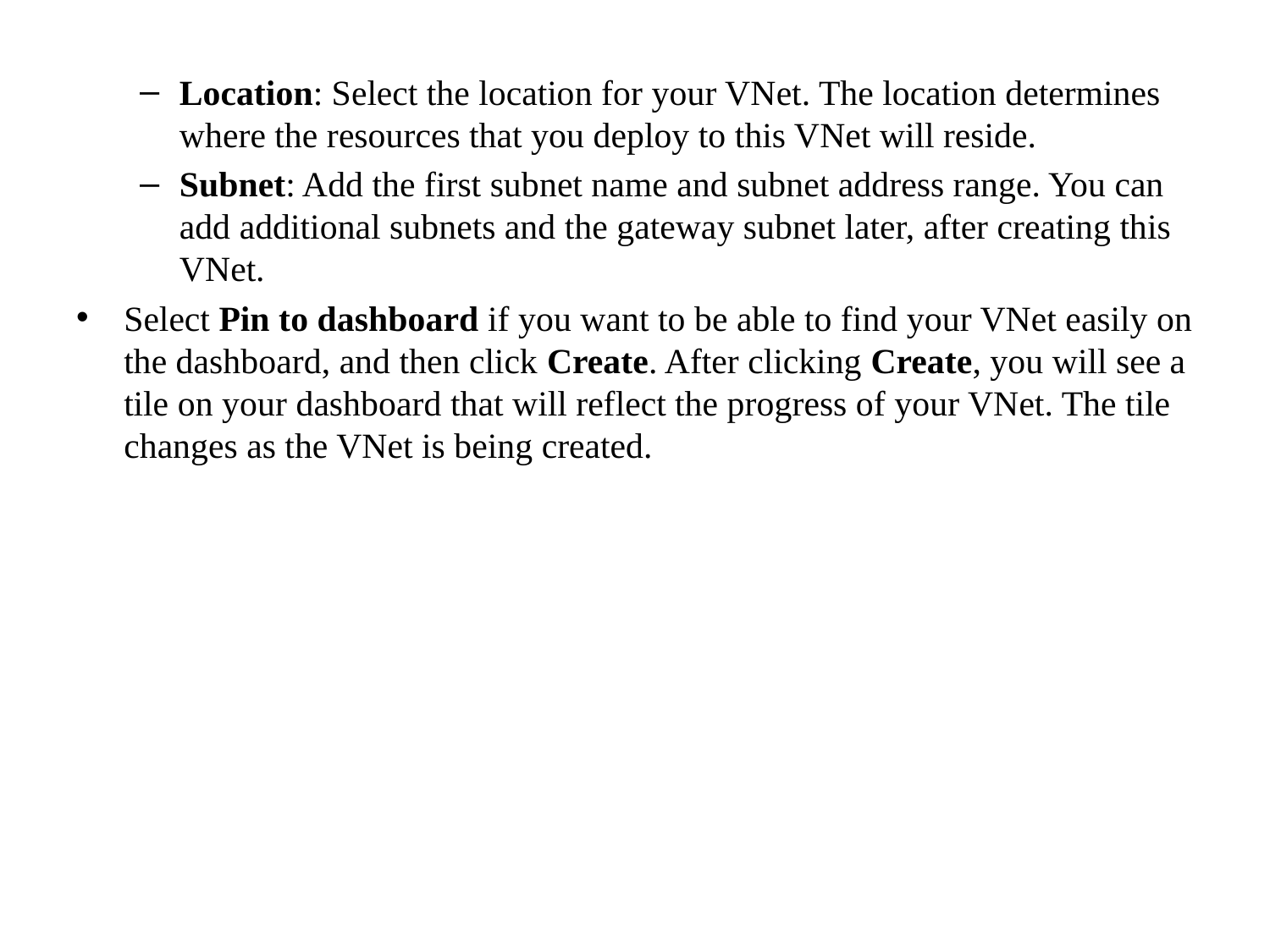

Location: Select the location for your VNet. The location determines where the resources that you deploy to this VNet will reside.
Subnet: Add the first subnet name and subnet address range. You can add additional subnets and the gateway subnet later, after creating this VNet.
Select Pin to dashboard if you want to be able to find your VNet easily on the dashboard, and then click Create. After clicking Create, you will see a tile on your dashboard that will reflect the progress of your VNet. The tile changes as the VNet is being created.